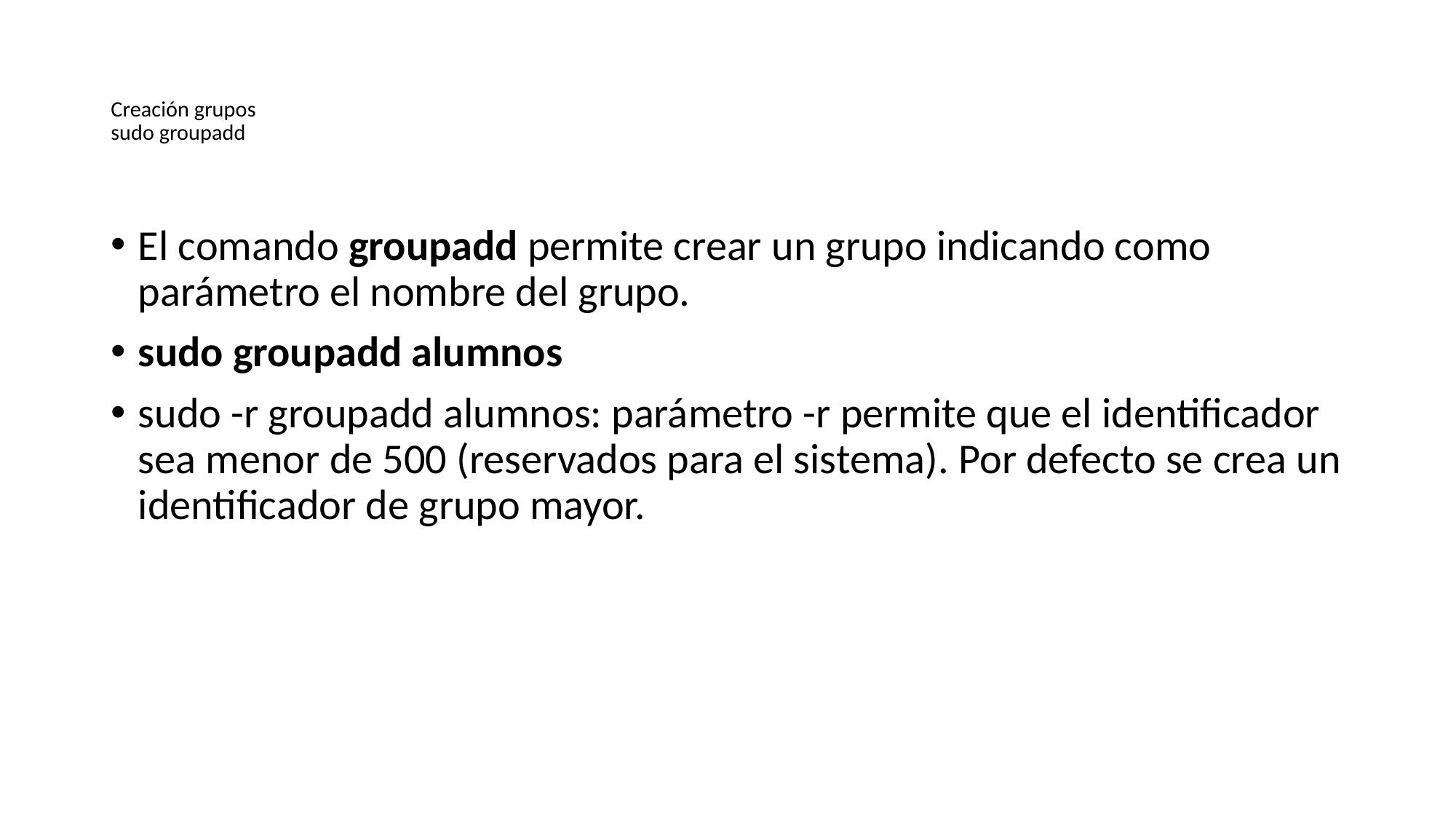

# Creación grupos sudo groupadd
El comando groupadd permite crear un grupo indicando como parámetro el nombre del grupo.
sudo groupadd alumnos
sudo -r groupadd alumnos: parámetro -r permite que el identificador sea menor de 500 (reservados para el sistema). Por defecto se crea un identificador de grupo mayor.